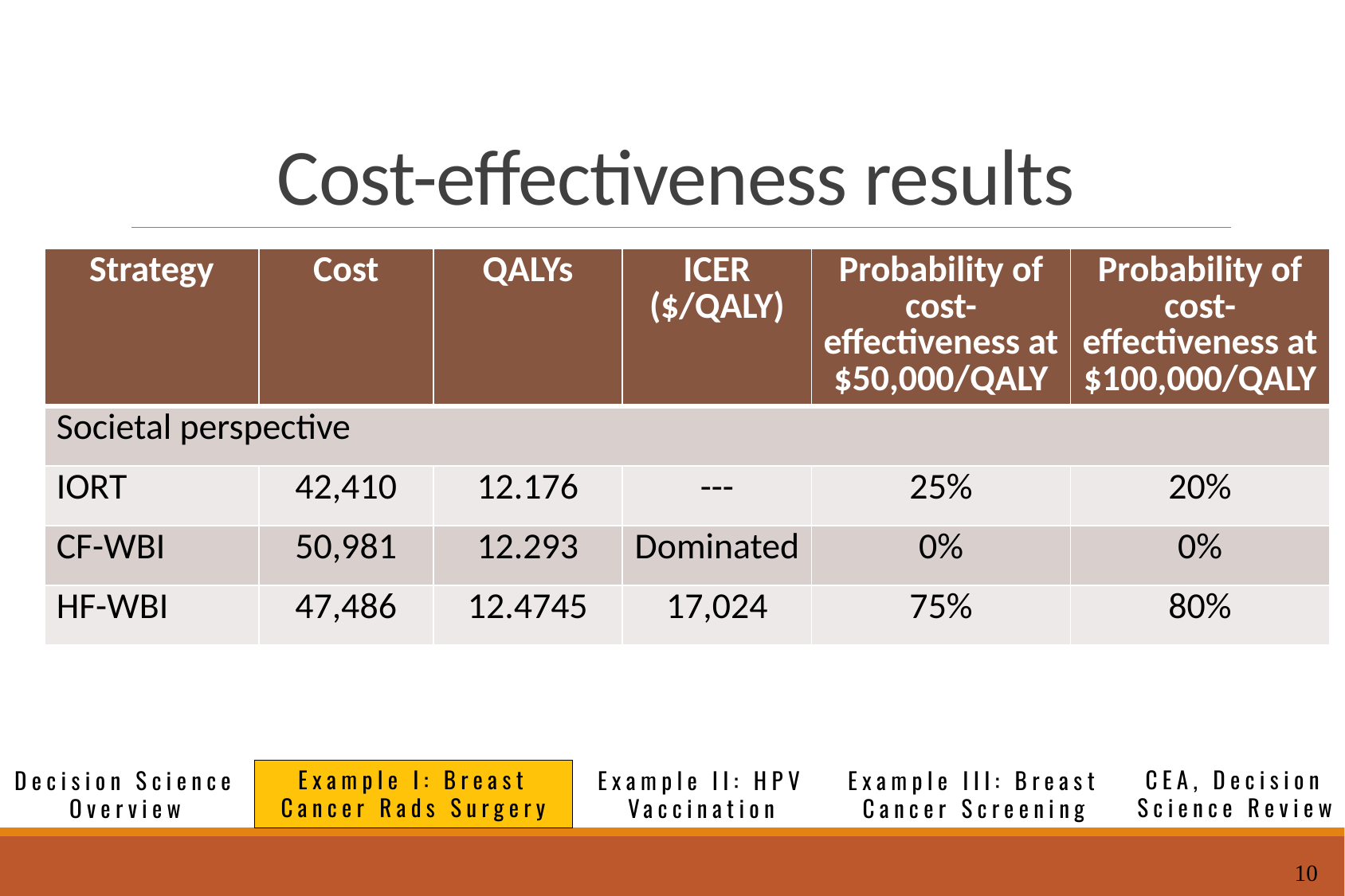

# Cost-effectiveness results
| Strategy | Cost | QALYs | ICER ($/QALY) | Probability of cost-effectiveness at $50,000/QALY | Probability of cost-effectiveness at $100,000/QALY |
| --- | --- | --- | --- | --- | --- |
| Societal perspective |  |  |  |  |  |
| IORT | 42,410 | 12.176 | --- | 25% | 20% |
| CF-WBI | 50,981 | 12.293 | Dominated | 0% | 0% |
| HF-WBI | 47,486 | 12.4745 | 17,024 | 75% | 80% |
Example I: Breast Cancer Rads Surgery
CEA, Decision Science Review
Example II: HPV Vaccination
Example III: Breast Cancer Screening
Decision Science Overview
10